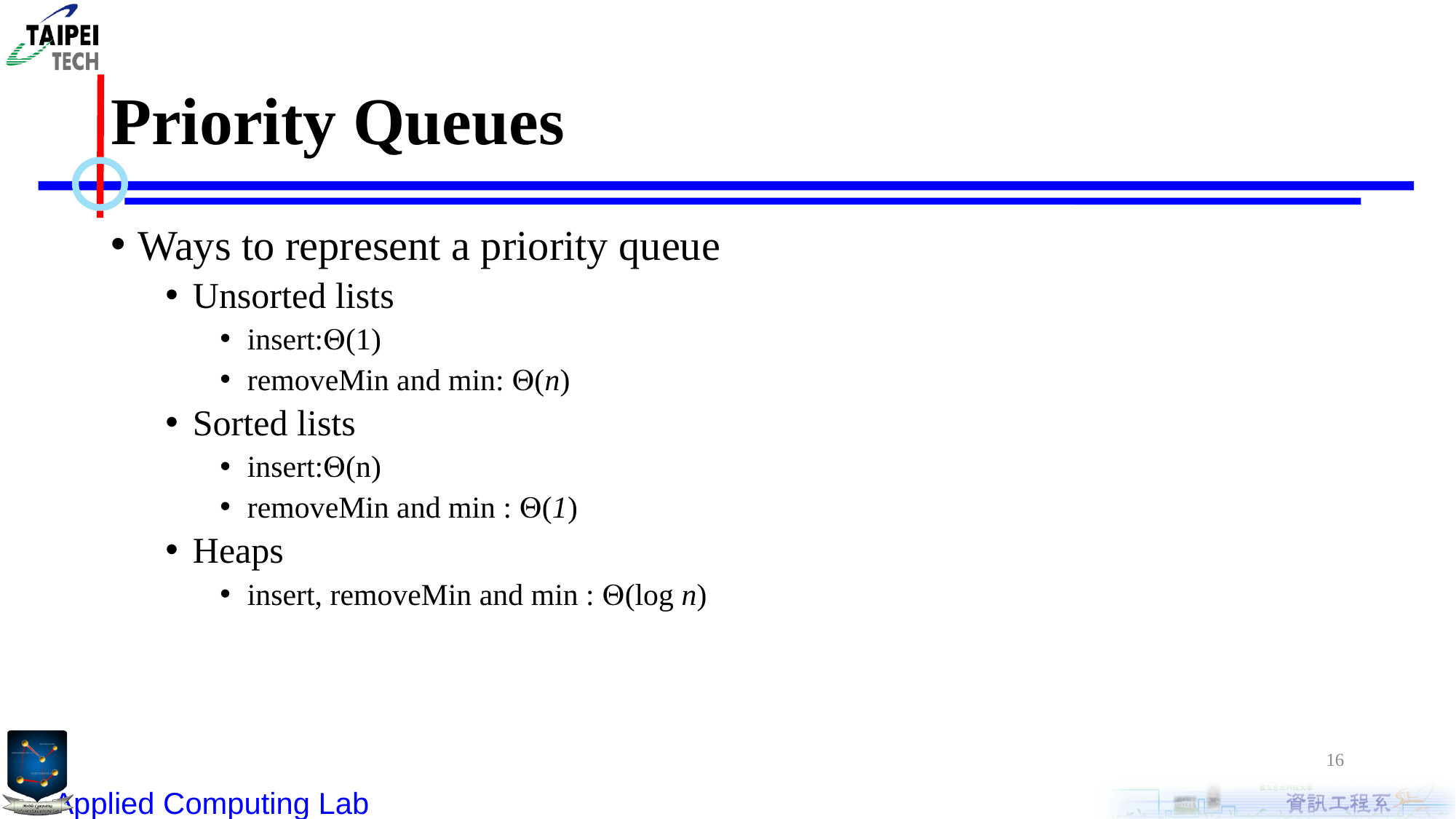

# Priority Queues
Ways to represent a priority queue
Unsorted lists
insert:Θ(1)
removeMin and min: Θ(n)
Sorted lists
insert:Θ(n)
removeMin and min : Θ(1)
Heaps
insert, removeMin and min : Θ(log n)
16